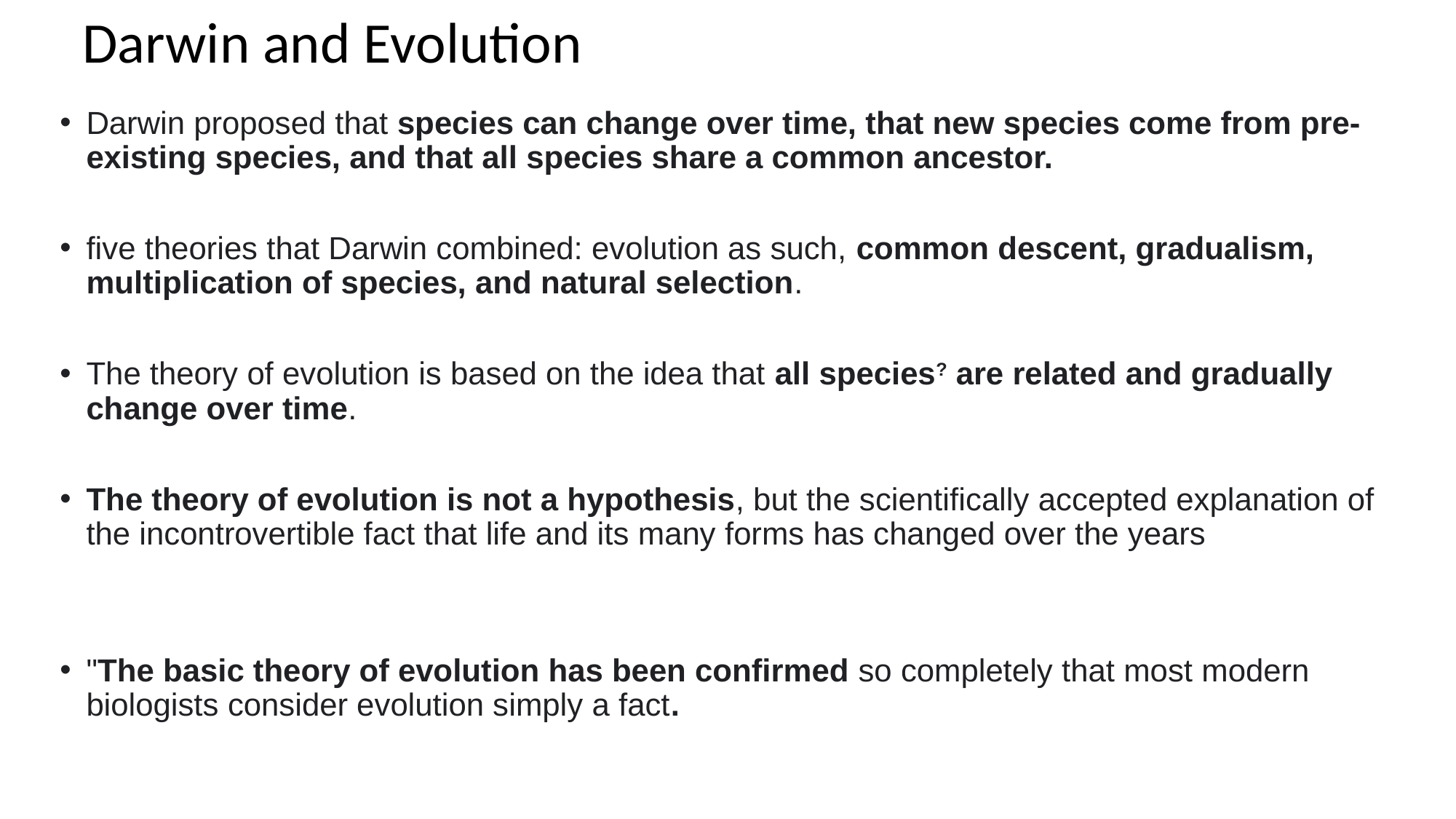

# Darwin and Evolution
Darwin proposed that species can change over time, that new species come from pre-existing species, and that all species share a common ancestor.

five theories that Darwin combined: evolution as such, common descent, gradualism, multiplication of species, and natural selection.

The theory of evolution is based on the idea that all species? are related and gradually change over time.

The theory of evolution is not a hypothesis, but the scientifically accepted explanation of the incontrovertible fact that life and its many forms has changed over the years

"The basic theory of evolution has been confirmed so completely that most modern biologists consider evolution simply a fact.